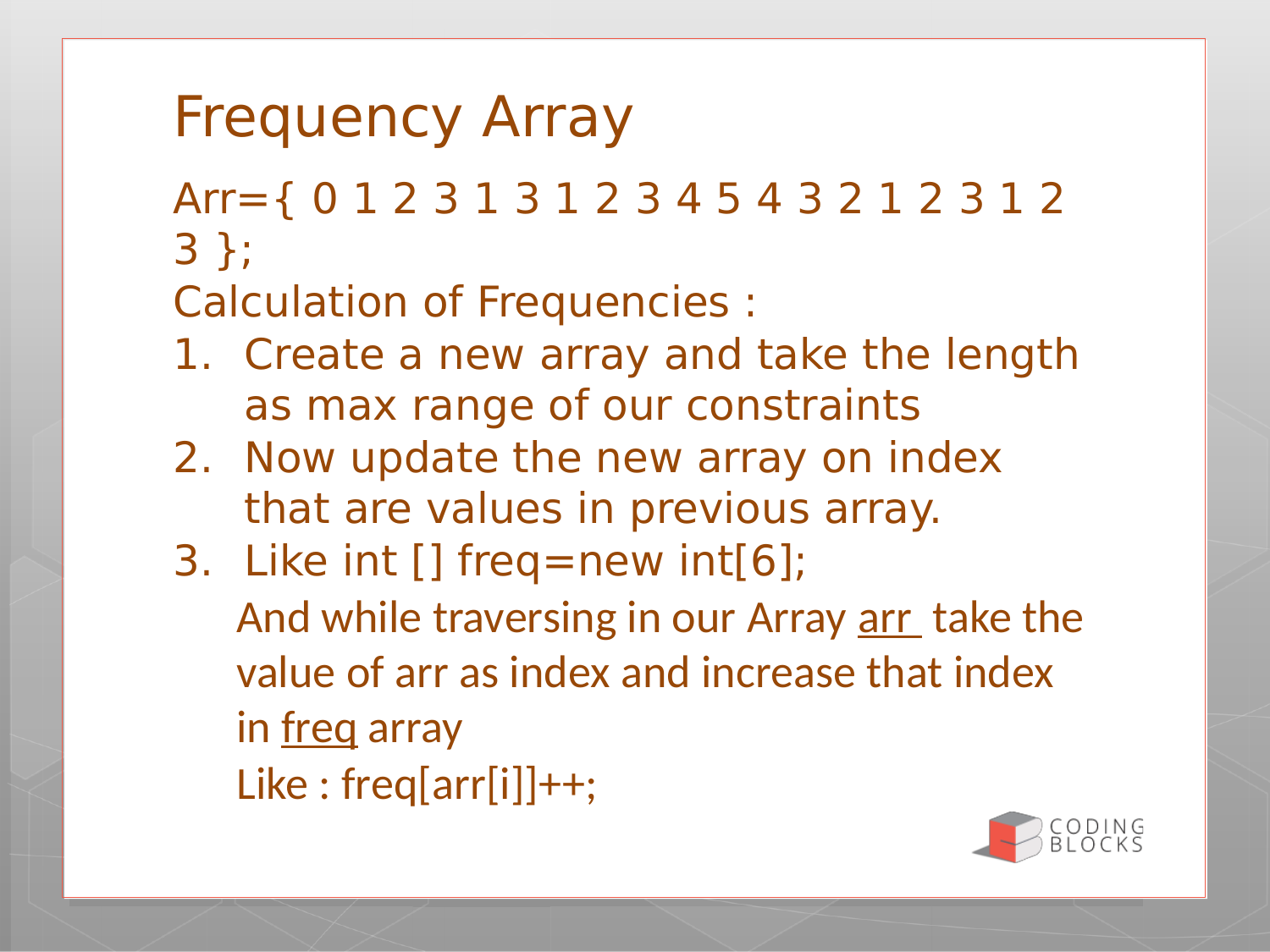

# Frequency Array
Arr={ 0 1 2 3 1 3 1 2 3 4 5 4 3 2 1 2 3 1 2 3 };
Calculation of Frequencies :
Create a new array and take the length as max range of our constraints
Now update the new array on index that are values in previous array.
Like int [] freq=new int[6];
And while traversing in our Array arr  take the value of arr as index and increase that index in freq array
Like : freq[arr[i]]++;